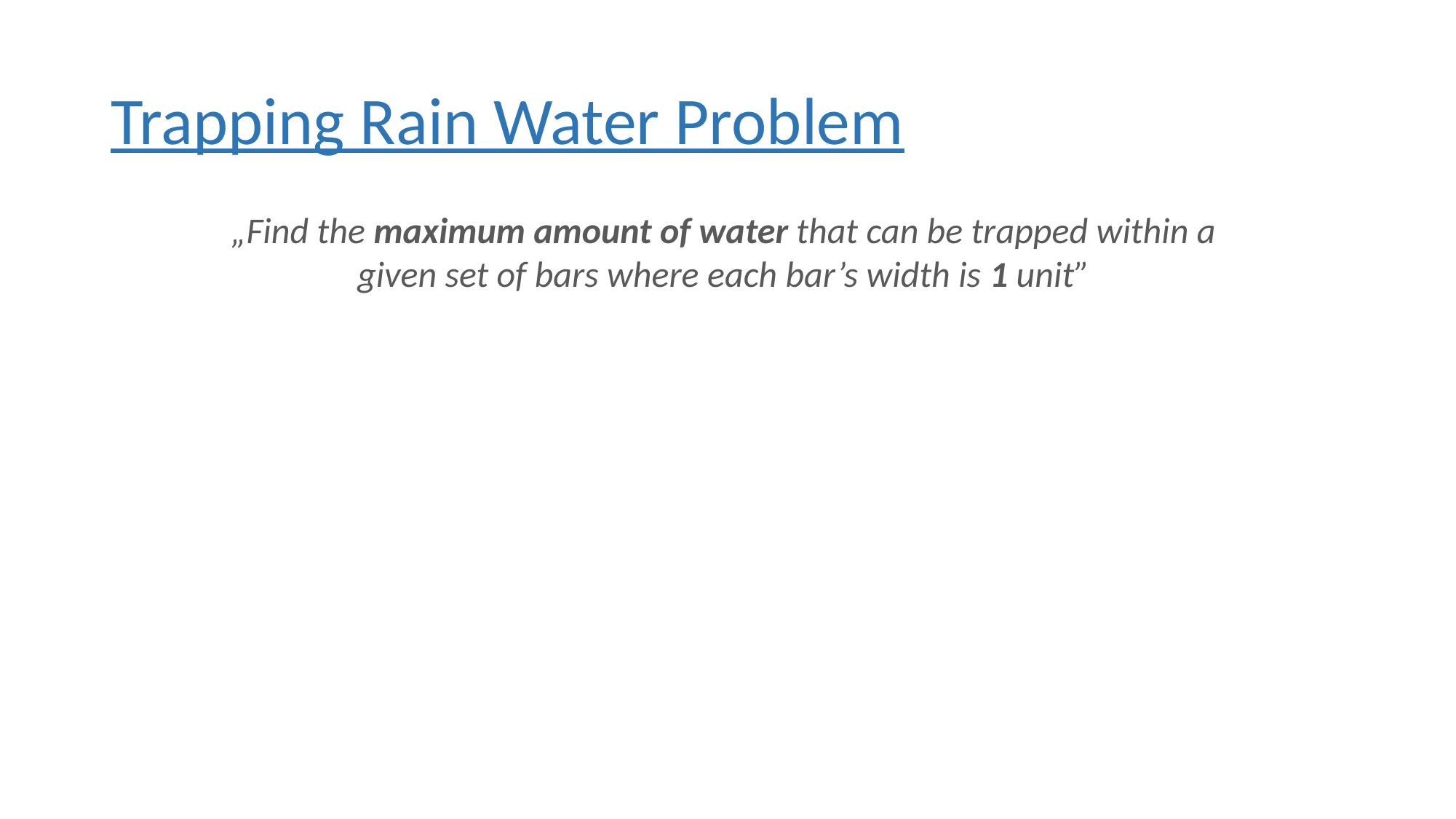

# Trapping Rain Water Problem
„Find the maximum amount of water that can be trapped within a
given set of bars where each bar’s width is 1 unit”